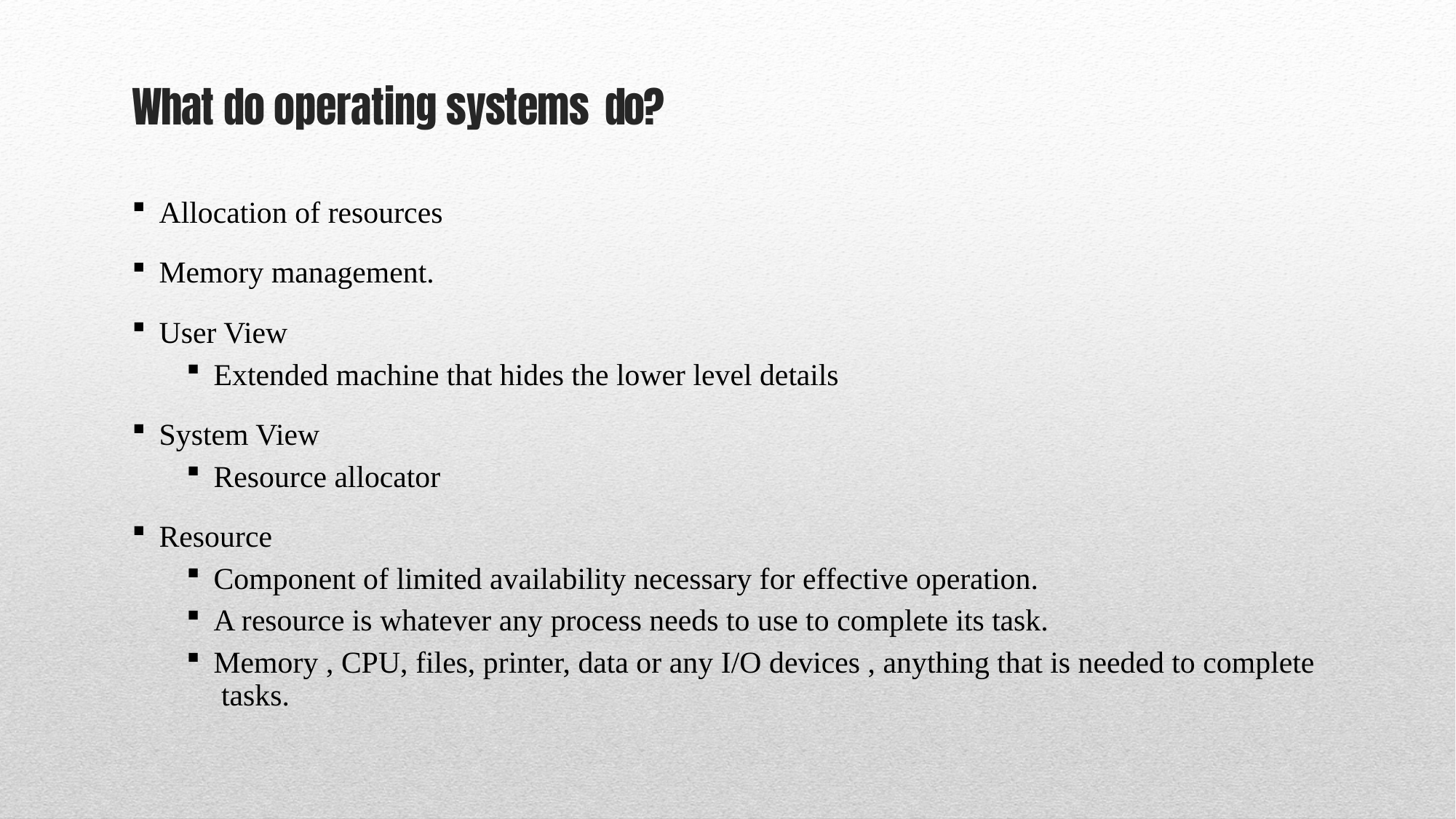

# What do operating systems do?
Allocation of resources
Memory management.
User View
Extended machine that hides the lower level details
System View
Resource allocator
Resource
Component of limited availability necessary for effective operation.
A resource is whatever any process needs to use to complete its task.
Memory , CPU, files, printer, data or any I/O devices , anything that is needed to complete  tasks.